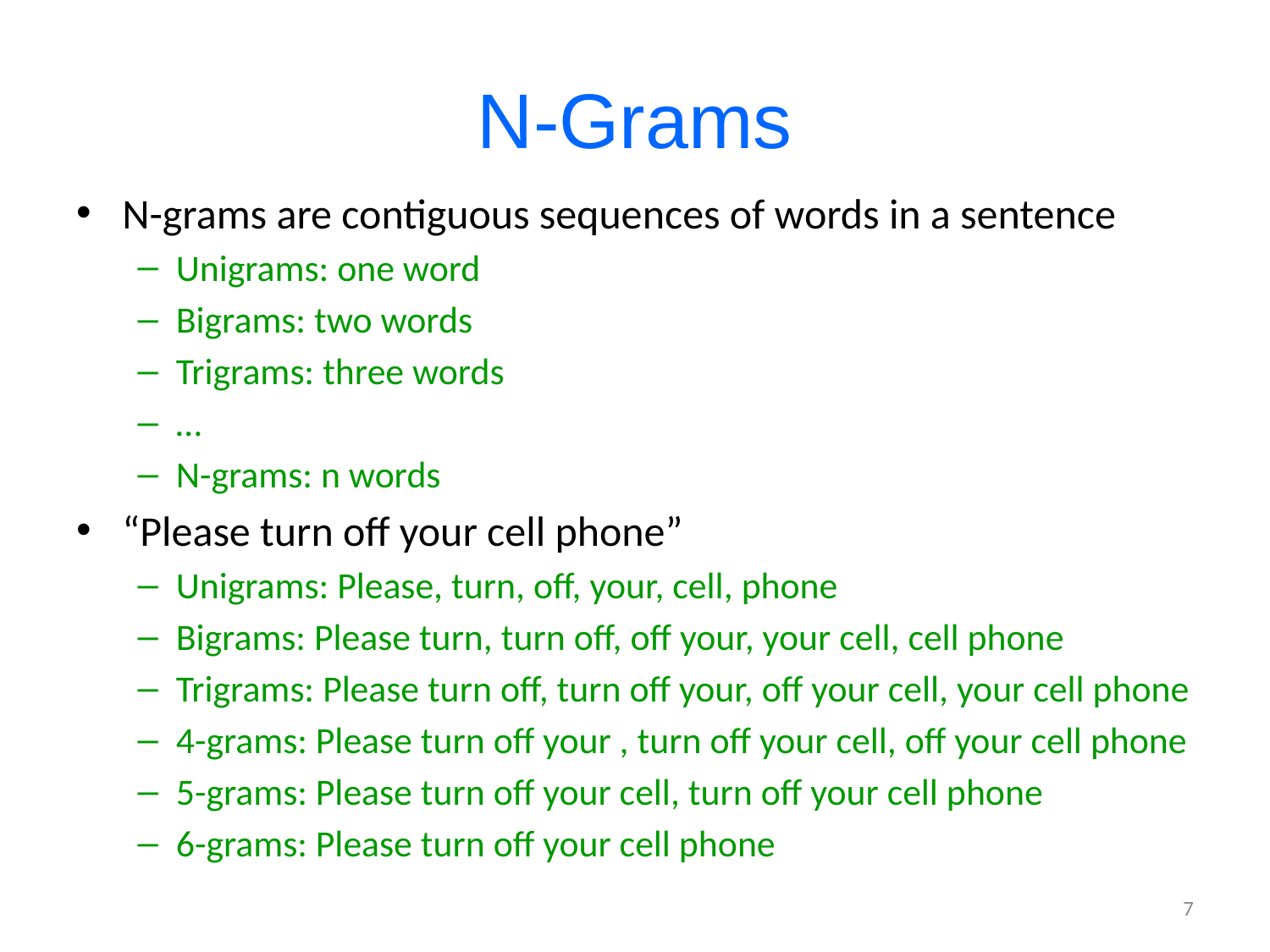

# N-Grams
N-grams are contiguous sequences of words in a sentence
Unigrams: one word
Bigrams: two words
Trigrams: three words
…
N-grams: n words
“Please turn off your cell phone”
Unigrams: Please, turn, off, your, cell, phone
Bigrams: Please turn, turn off, off your, your cell, cell phone
Trigrams: Please turn off, turn off your, off your cell, your cell phone
4-grams: Please turn off your , turn off your cell, off your cell phone
5-grams: Please turn off your cell, turn off your cell phone
6-grams: Please turn off your cell phone
7